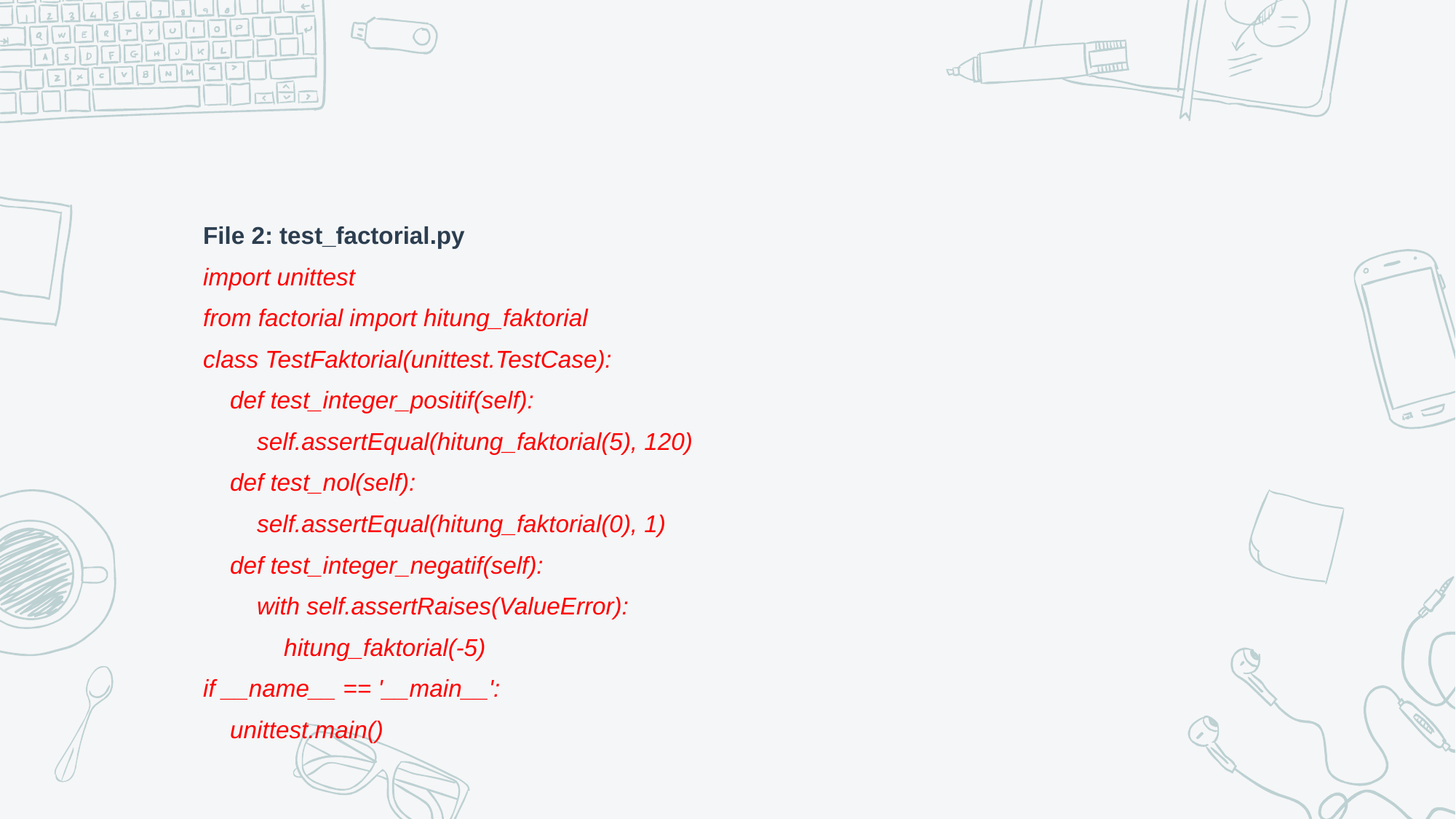

File 2: test_factorial.py
import unittest
from factorial import hitung_faktorial
class TestFaktorial(unittest.TestCase):
    def test_integer_positif(self):
        self.assertEqual(hitung_faktorial(5), 120)
    def test_nol(self):
        self.assertEqual(hitung_faktorial(0), 1)
    def test_integer_negatif(self):
        with self.assertRaises(ValueError):
            hitung_faktorial(-5)
if __name__ == '__main__':
    unittest.main()